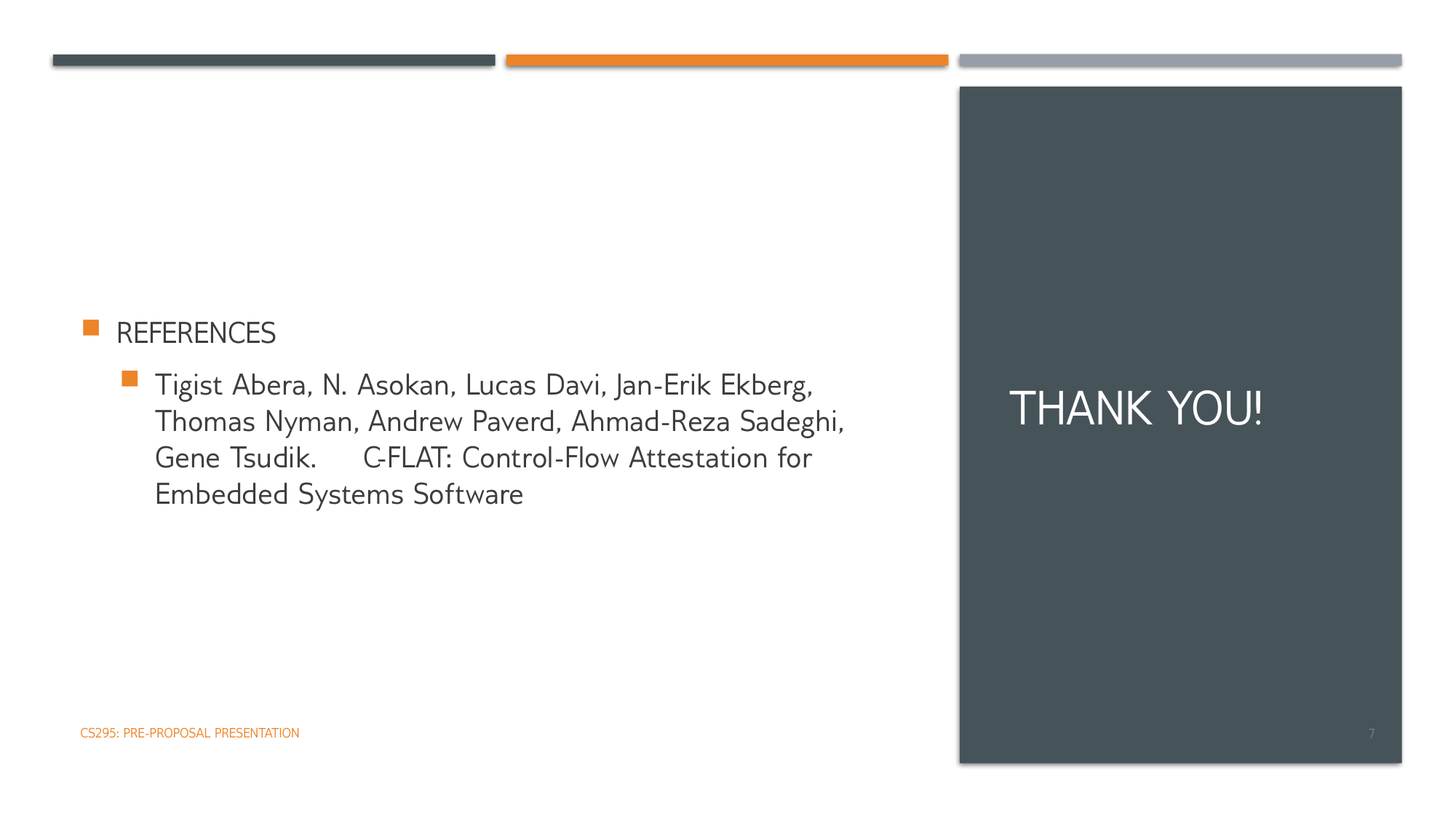

# thank you!
REFERENCES
Tigist Abera, N. Asokan, Lucas Davi, Jan-Erik Ekberg, Thomas Nyman, Andrew Paverd, Ahmad-Reza Sadeghi, Gene Tsudik.     C-FLAT: Control-Flow Attestation for Embedded Systems Software
CS295: Pre-Proposal Presentation
7